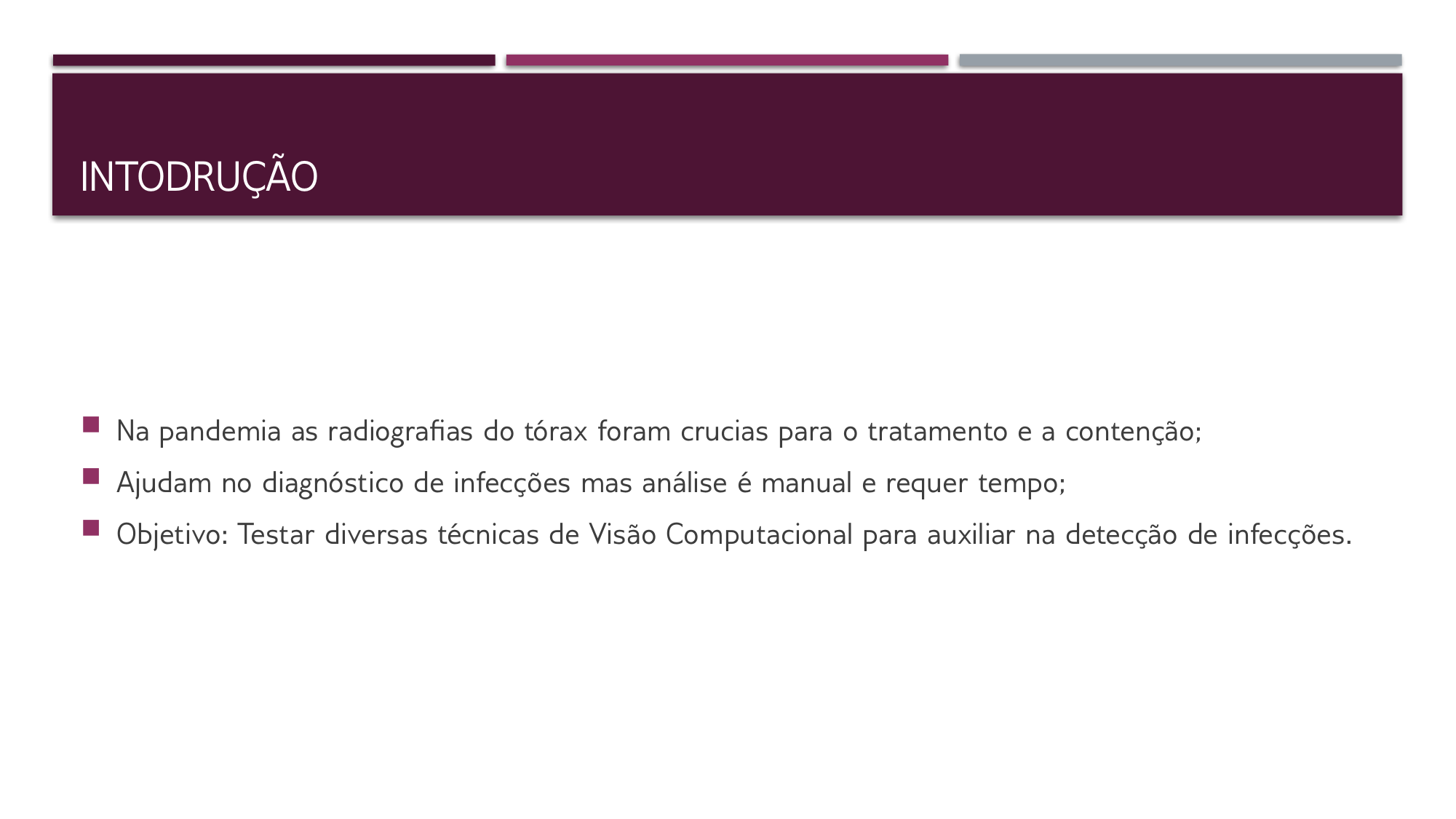

# Intodrução
Na pandemia as radiografias do tórax foram crucias para o tratamento e a contenção;
Ajudam no diagnóstico de infecções mas análise é manual e requer tempo;
Objetivo: Testar diversas técnicas de Visão Computacional para auxiliar na detecção de infecções.